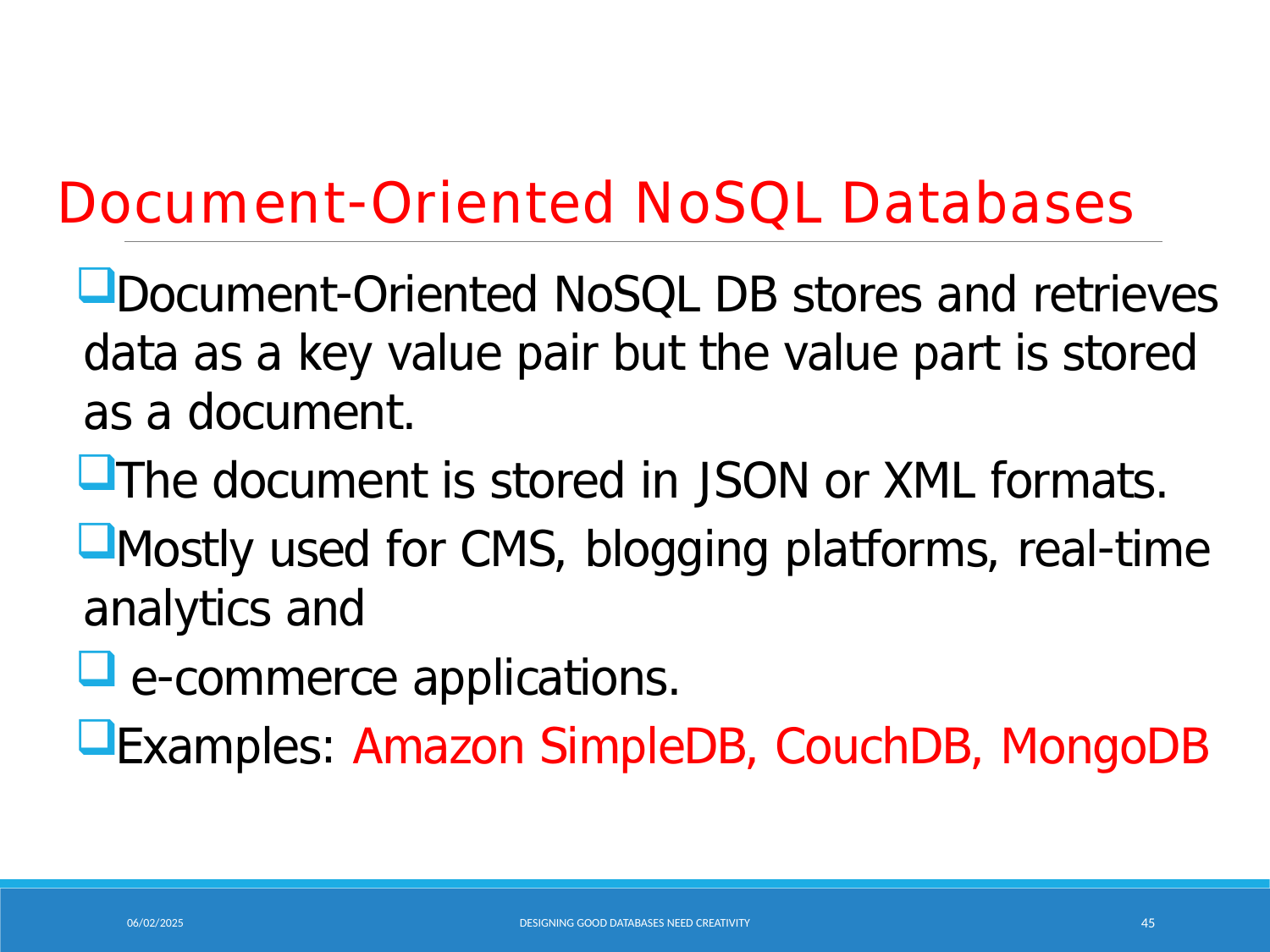

# Document-Oriented NoSQL Databases
Document-Oriented NoSQL DB stores and retrieves data as a key value pair but the value part is stored as a document.
The document is stored in JSON or XML formats.
Mostly used for CMS, blogging platforms, real-time analytics and
 e-commerce applications.
Examples: Amazon SimpleDB, CouchDB, MongoDB

06/02/2025
Designing Good Databases need Creativity
45